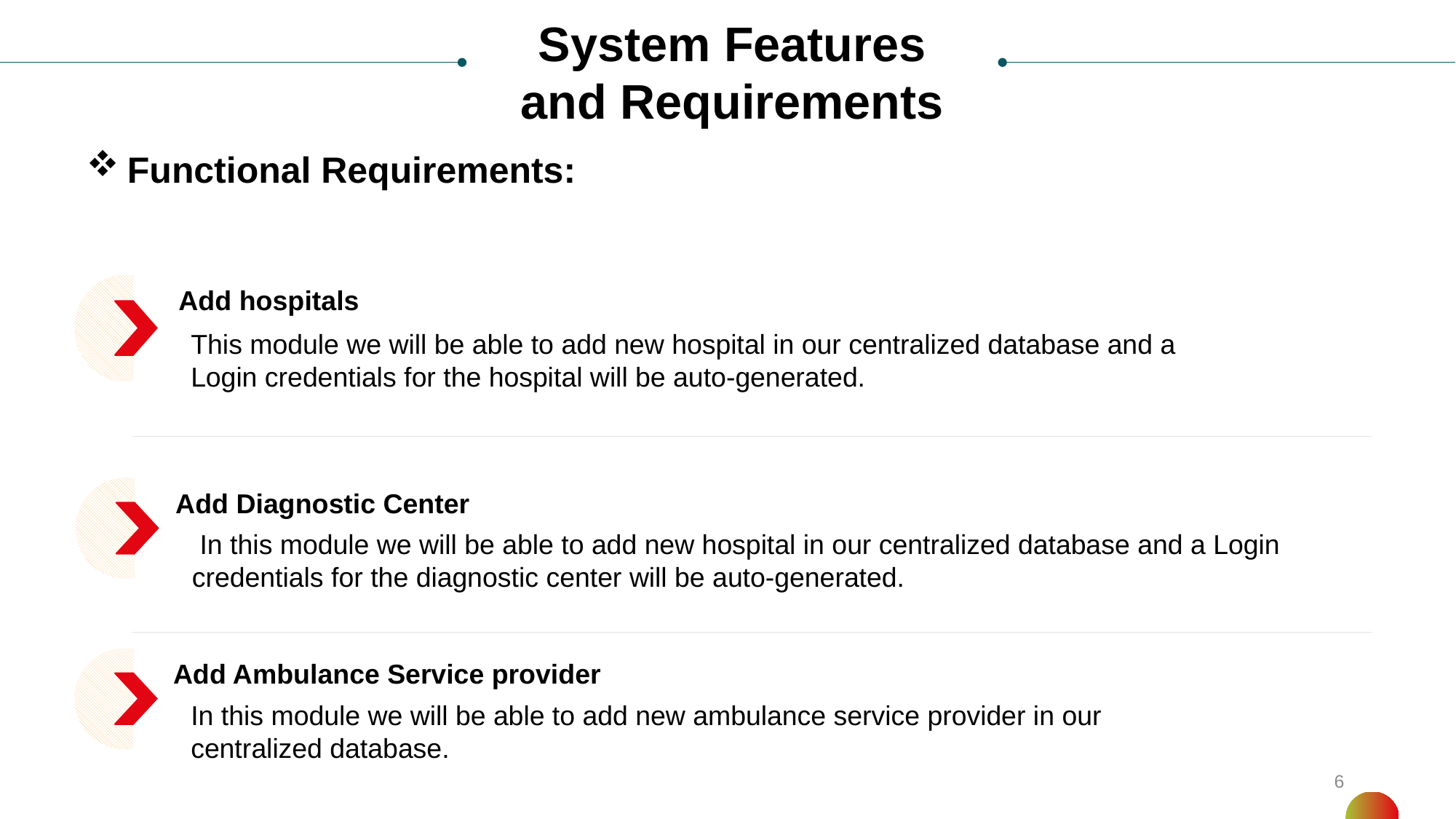

System Features and Requirements

Functional Requirements:

Add hospitals

This module we will be able to add new hospital in our centralized database and a Login credentials for the hospital will be auto-generated.

Add Diagnostic Center

 In this module we will be able to add new hospital in our centralized database and a Login credentials for the diagnostic center will be auto-generated.

Add Ambulance Service provider

In this module we will be able to add new ambulance service provider in our centralized database.
6